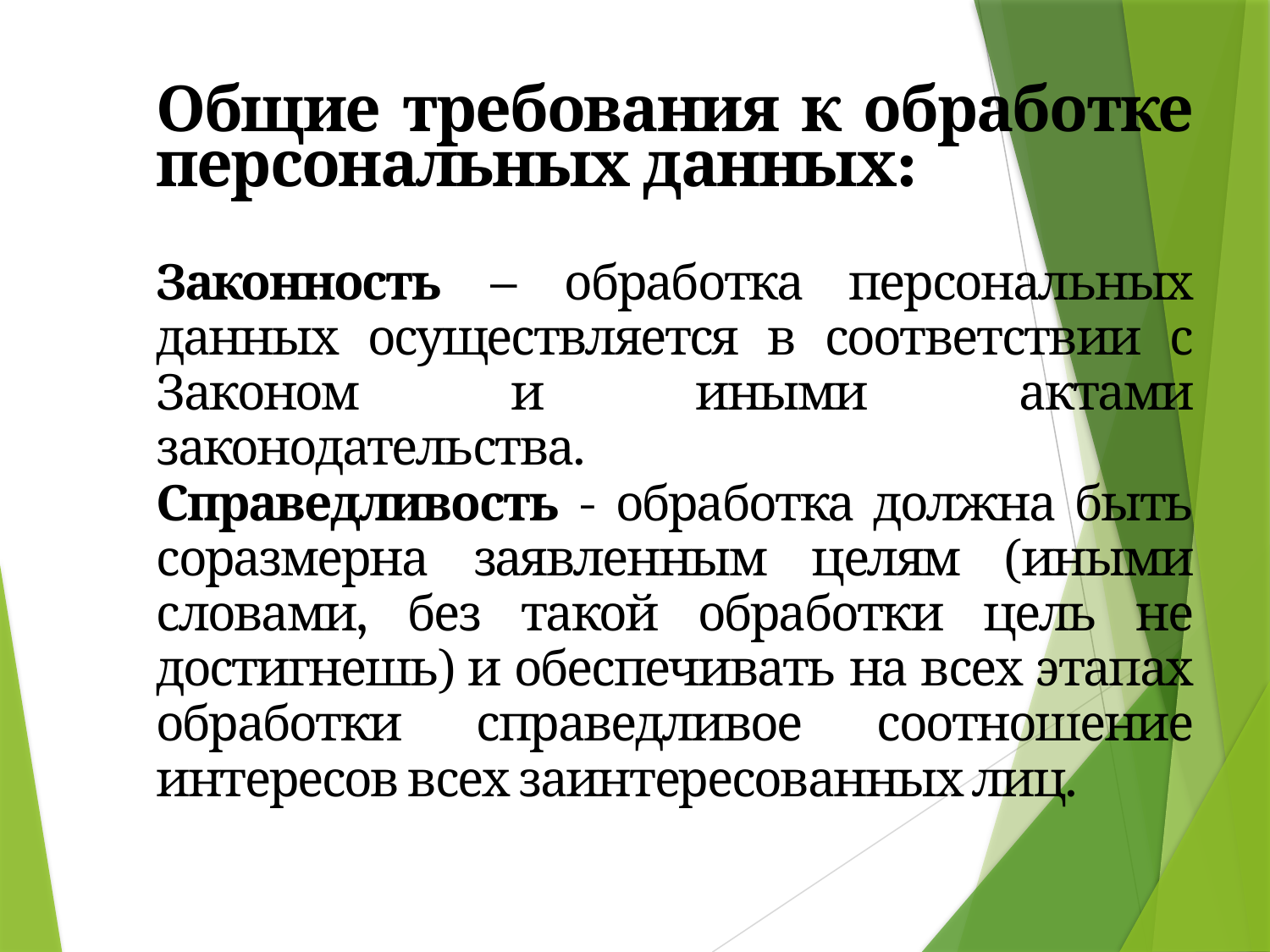

Общие требования к обработке персональных данных:

Законность – обработка персональных данных осуществляется в соответствии с Законом и иными актами законодательства.
Справедливость - обработка должна быть соразмерна заявленным целям (иными словами, без такой обработки цель не достигнешь) и обеспечивать на всех этапах обработки справедливое соотношение интересов всех заинтересованных лиц.